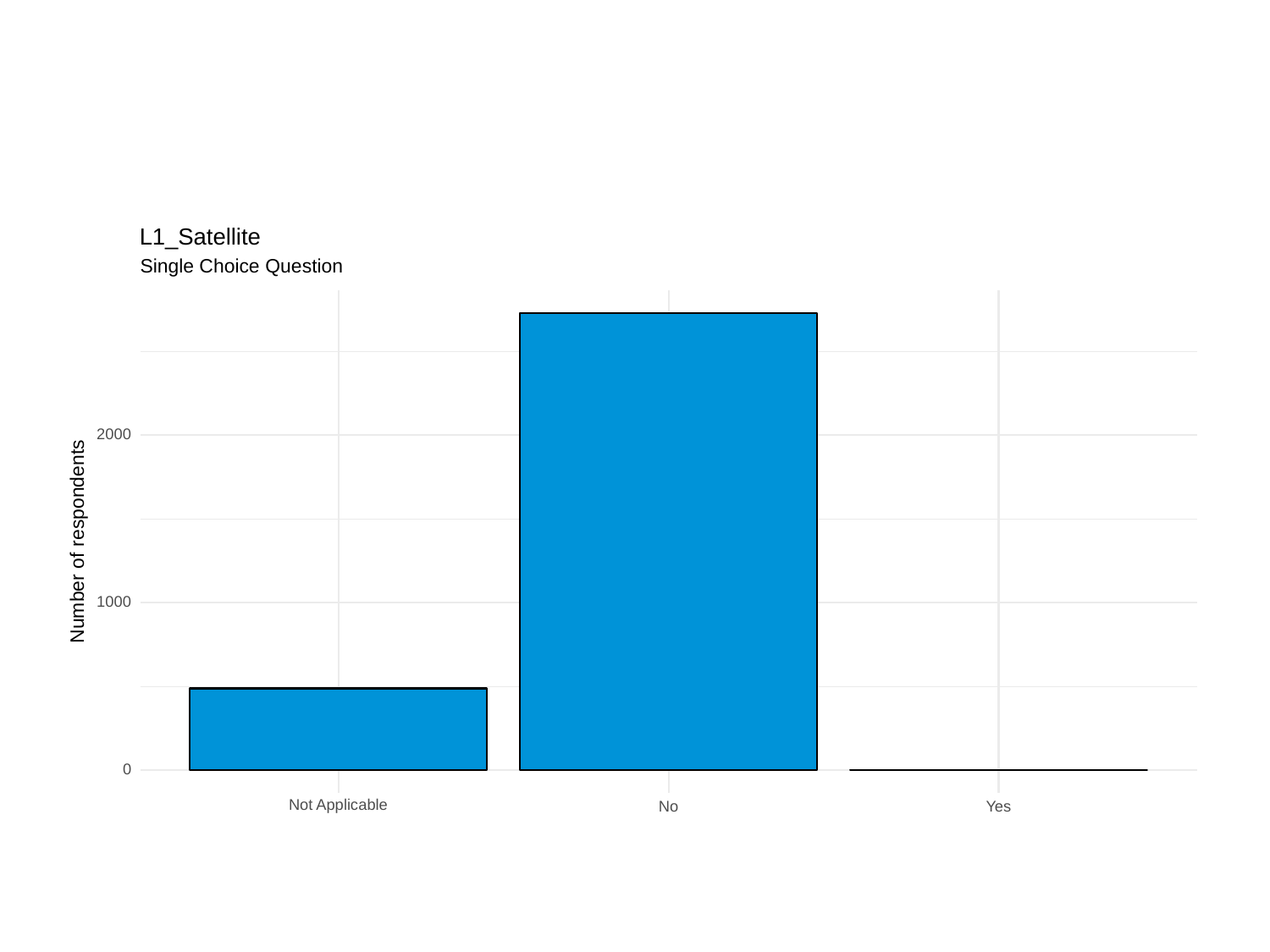

L1_Satellite
Single Choice Question

2000

Number of respondents
1000

0

Not Applicable
No
Yes